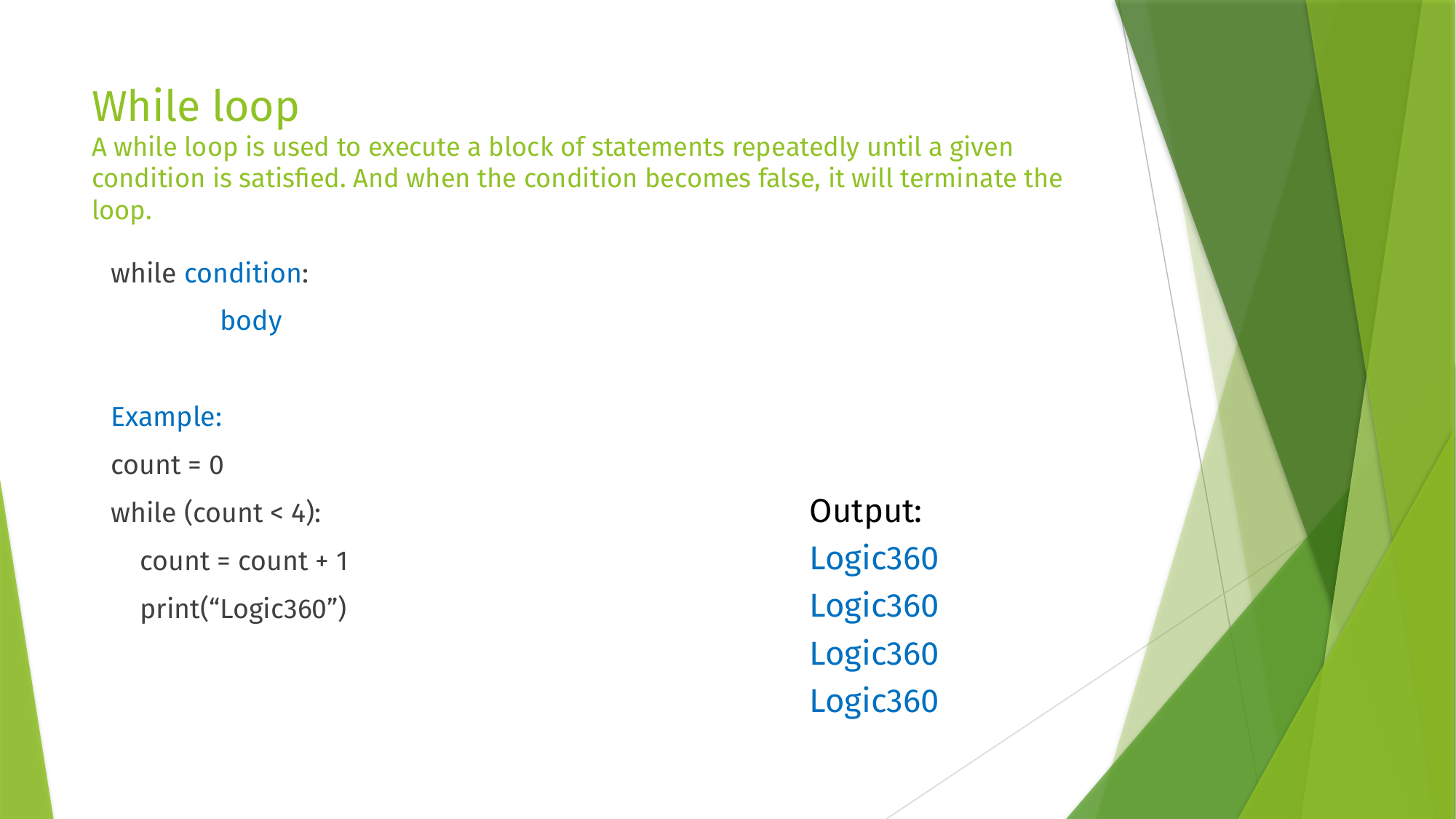

# While loop A while loop is used to execute a block of statements repeatedly until a given condition is satisfied. And when the condition becomes false, it will terminate the loop.

Output:
Logic360
Logic360
Logic360
Logic360

while condition:
	body

Example:
count = 0
while (count < 4):
    count = count + 1
    print(“Logic360”)